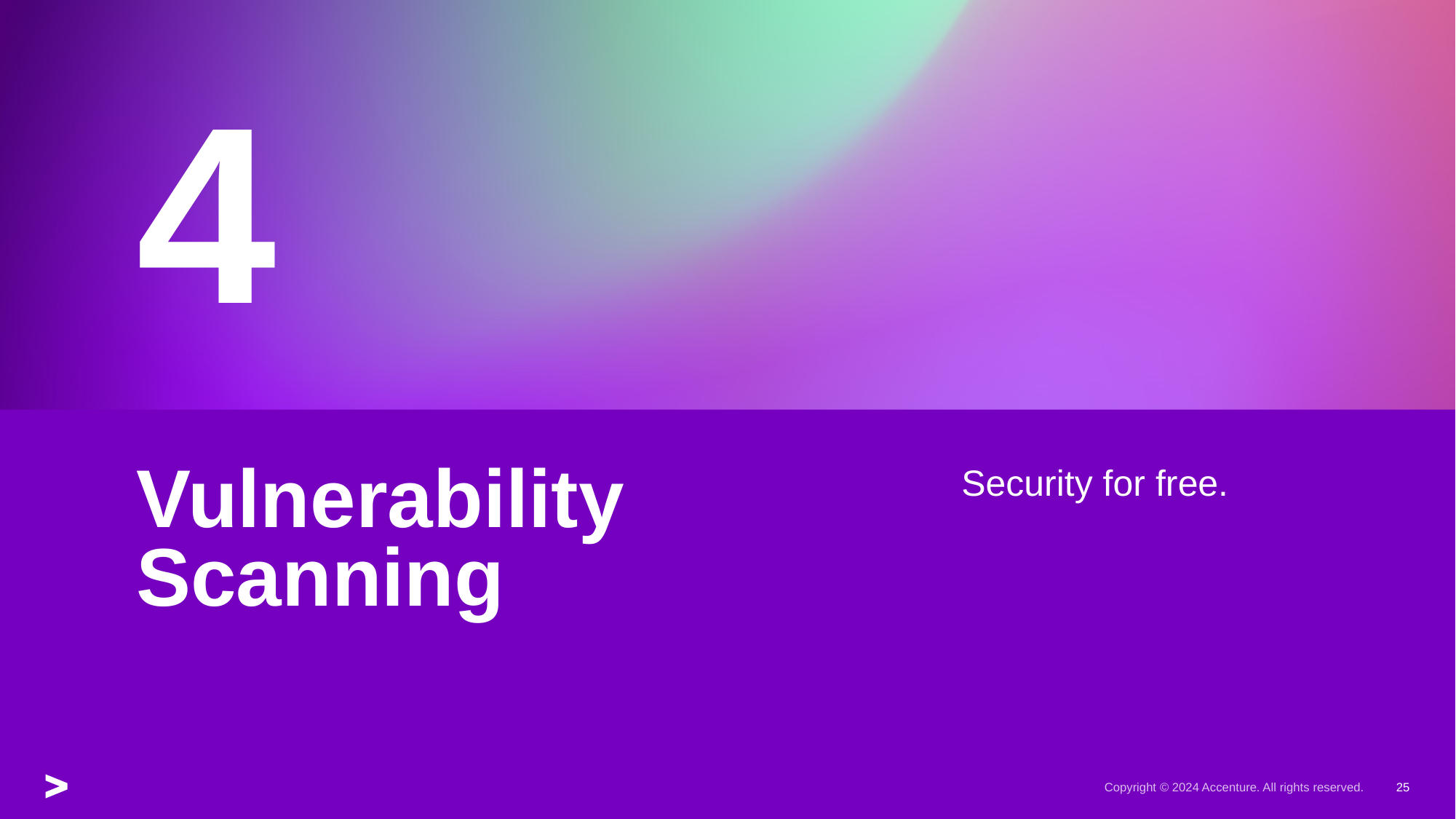

4
Security for free.
# Vulnerability Scanning
Copyright © 2024 Accenture. All rights reserved.
25